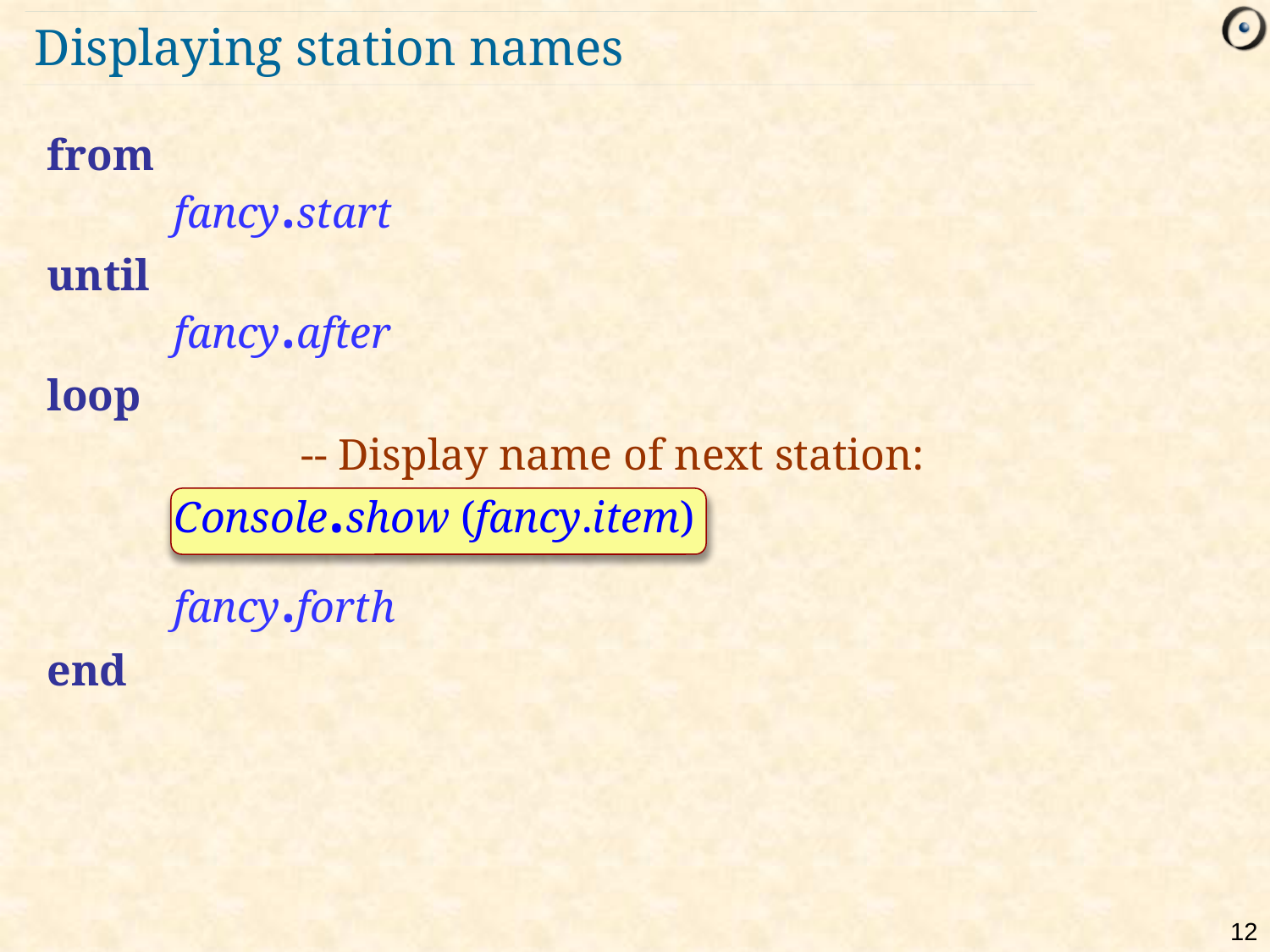

# Displaying station names
from
	fancy.start
until
	fancy.after
loop
		-- Display name of next station:
	Console.show (fancy.item)
	fancy.forth
end